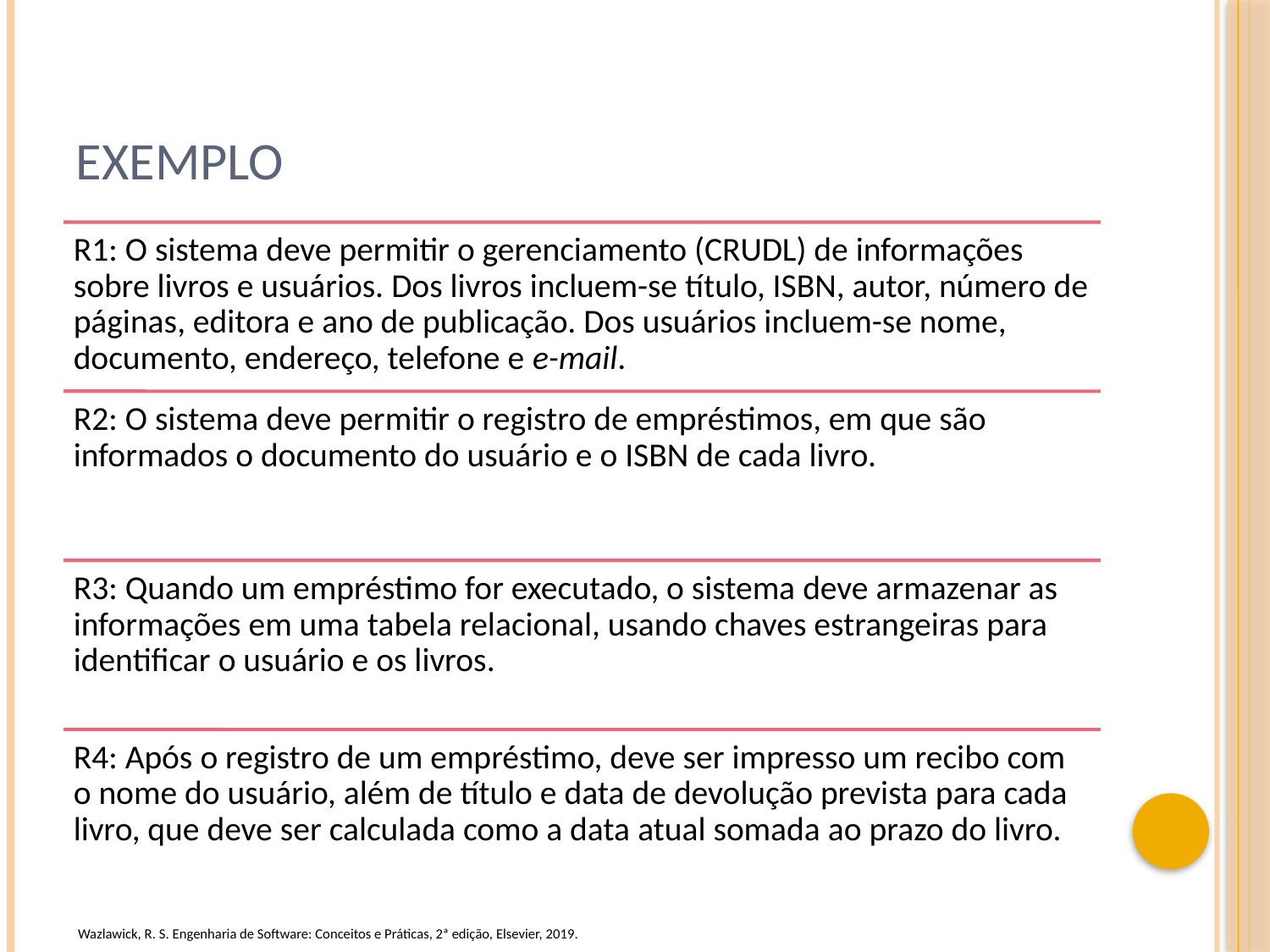

# Exemplo
R1: O sistema deve permitir o gerenciamento (CRUDL) de informações sobre livros e usuários. Dos livros incluem-se título, ISBN, autor, número de páginas, editora e ano de publicação. Dos usuários incluem-se nome, documento, endereço, telefone e e-mail.
R2: O sistema deve permitir o registro de empréstimos, em que são informados o documento do usuário e o ISBN de cada livro.
R3: Quando um empréstimo for executado, o sistema deve armazenar as informações em uma tabela relacional, usando chaves estrangeiras para identificar o usuário e os livros.
R4: Após o registro de um empréstimo, deve ser impresso um recibo com o nome do usuário, além de título e data de devolução prevista para cada livro, que deve ser calculada como a data atual somada ao prazo do livro.